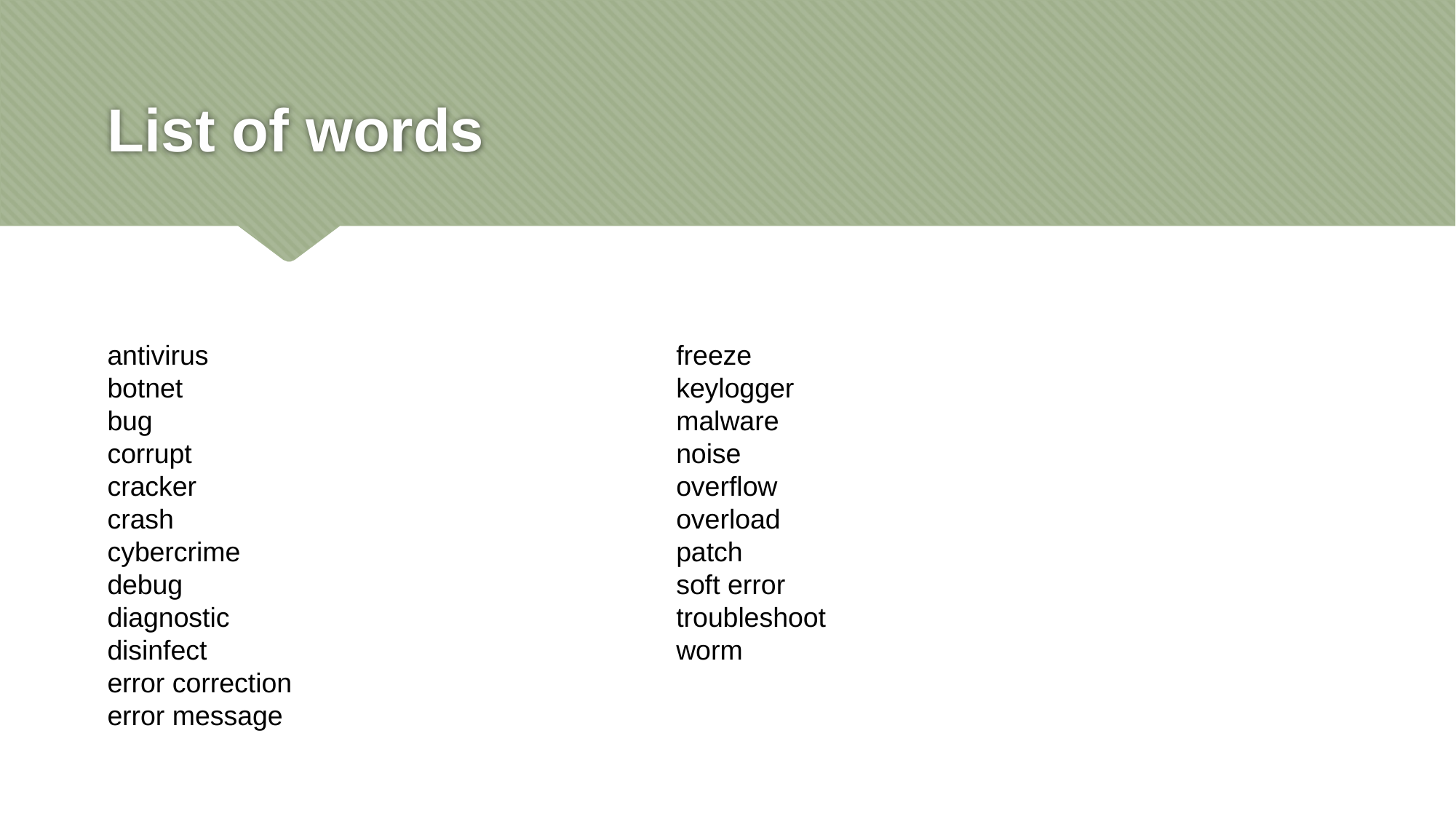

# List of words
antivirus
botnet
bug
corrupt
cracker
crash
cybercrime
debug
diagnostic
disinfect
error correction
error message
freeze
keylogger
malware
noise
overflow
overload
patch
soft error
troubleshoot
worm